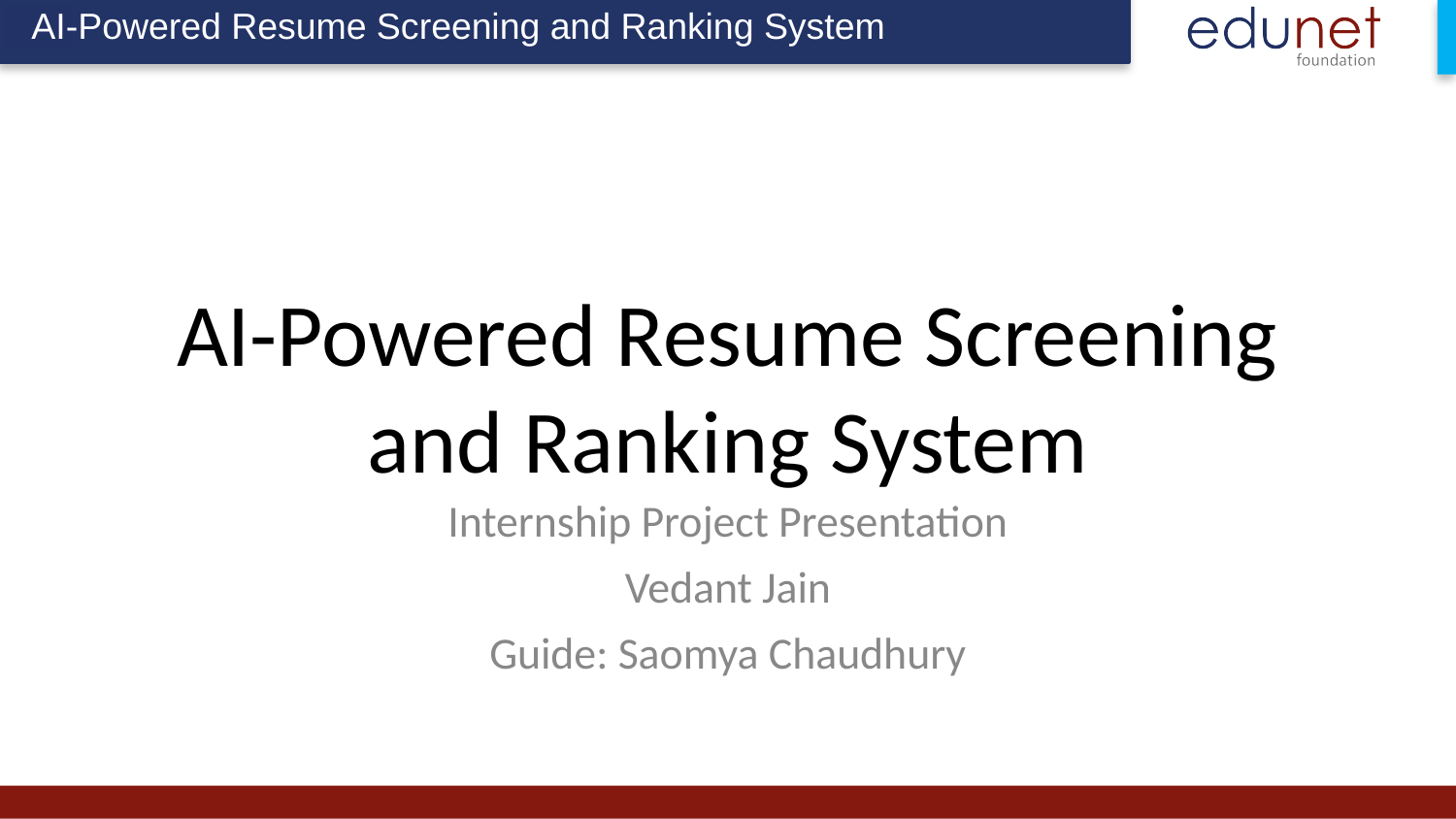

AI-Powered Resume Screening and Ranking System

AI-Powered Resume Screening and Ranking System

Internship Project Presentation
Vedant Jain
Guide: Saomya Chaudhury